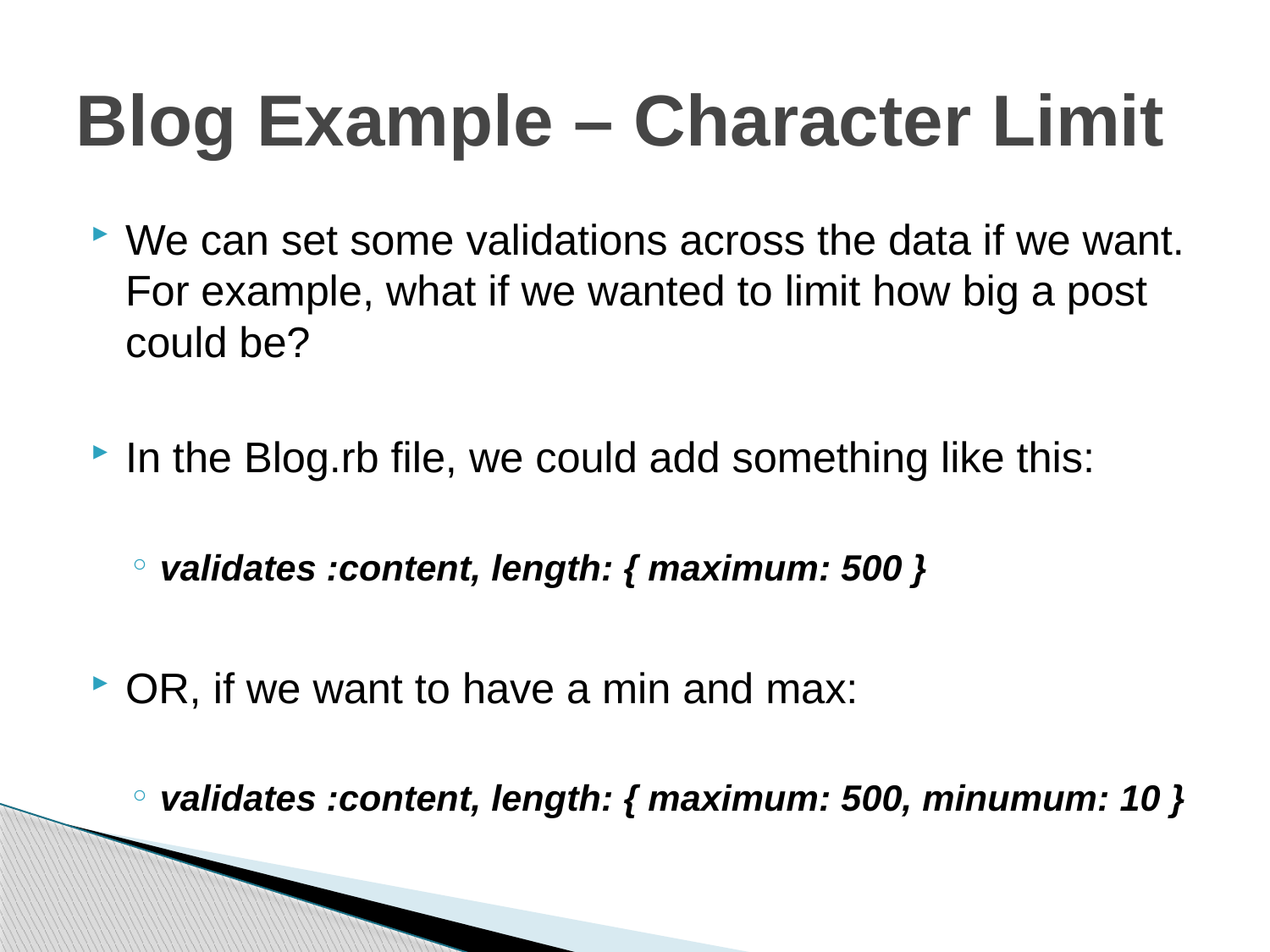

# Blog Example – Character Limit
We can set some validations across the data if we want. For example, what if we wanted to limit how big a post could be?

In the Blog.rb file, we could add something like this:

validates :content, length: { maximum: 500 }

OR, if we want to have a min and max:

validates :content, length: { maximum: 500, minumum: 10 }